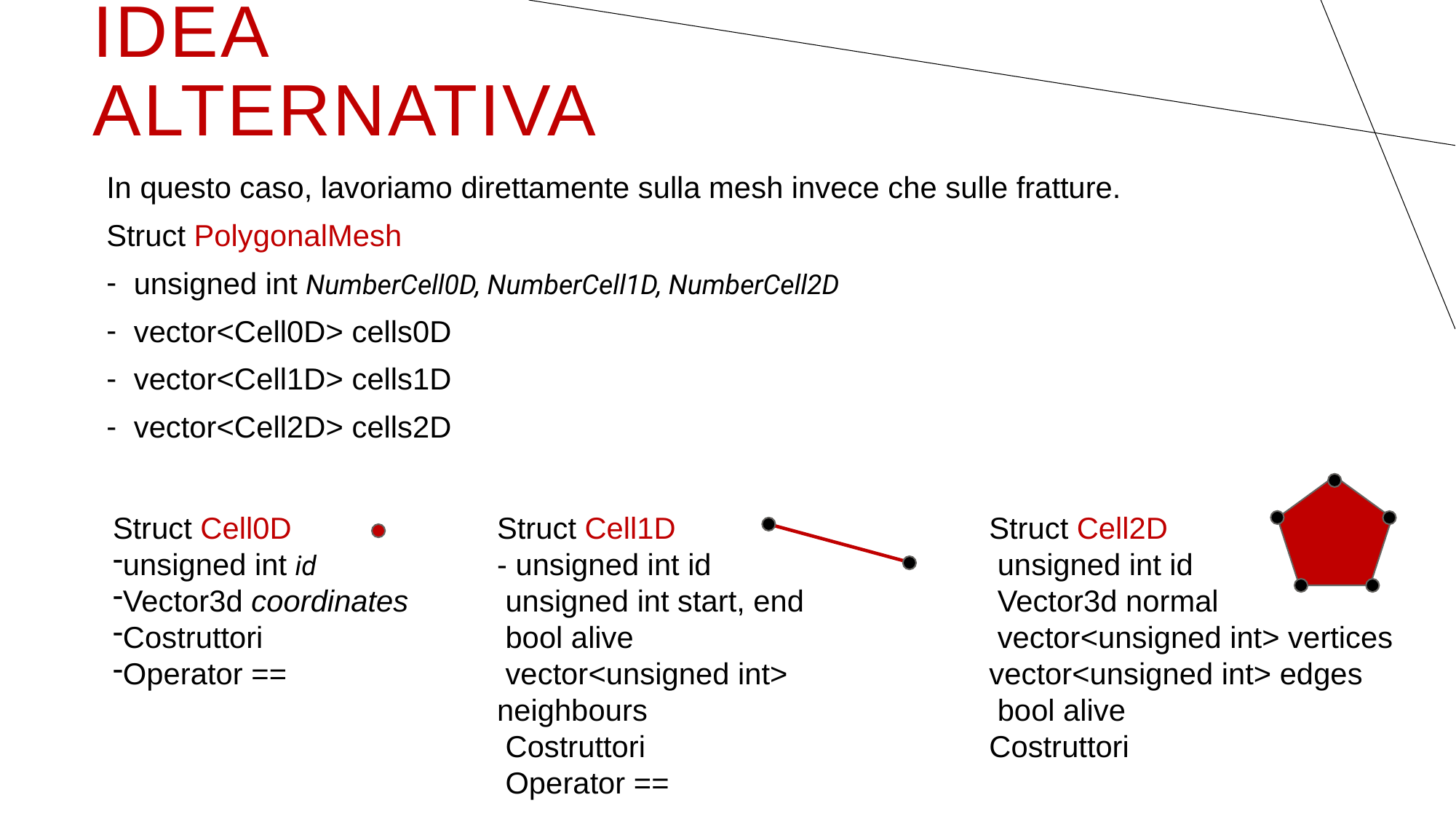

# Idea alternativa
In questo caso, lavoriamo direttamente sulla mesh invece che sulle fratture.
Struct PolygonalMesh
unsigned int NumberCell0D, NumberCell1D, NumberCell2D
vector<Cell0D> cells0D
vector<Cell1D> cells1D
vector<Cell2D> cells2D

Struct Cell0D
unsigned int id
Vector3d coordinates
Costruttori
Operator ==

Struct Cell1D
- unsigned int id
 unsigned int start, end
 bool alive
 vector<unsigned int> neighbours
 Costruttori
 Operator ==
Struct Cell2D
 unsigned int id
 Vector3d normal
 vector<unsigned int> vertices
vector<unsigned int> edges
 bool alive
Costruttori